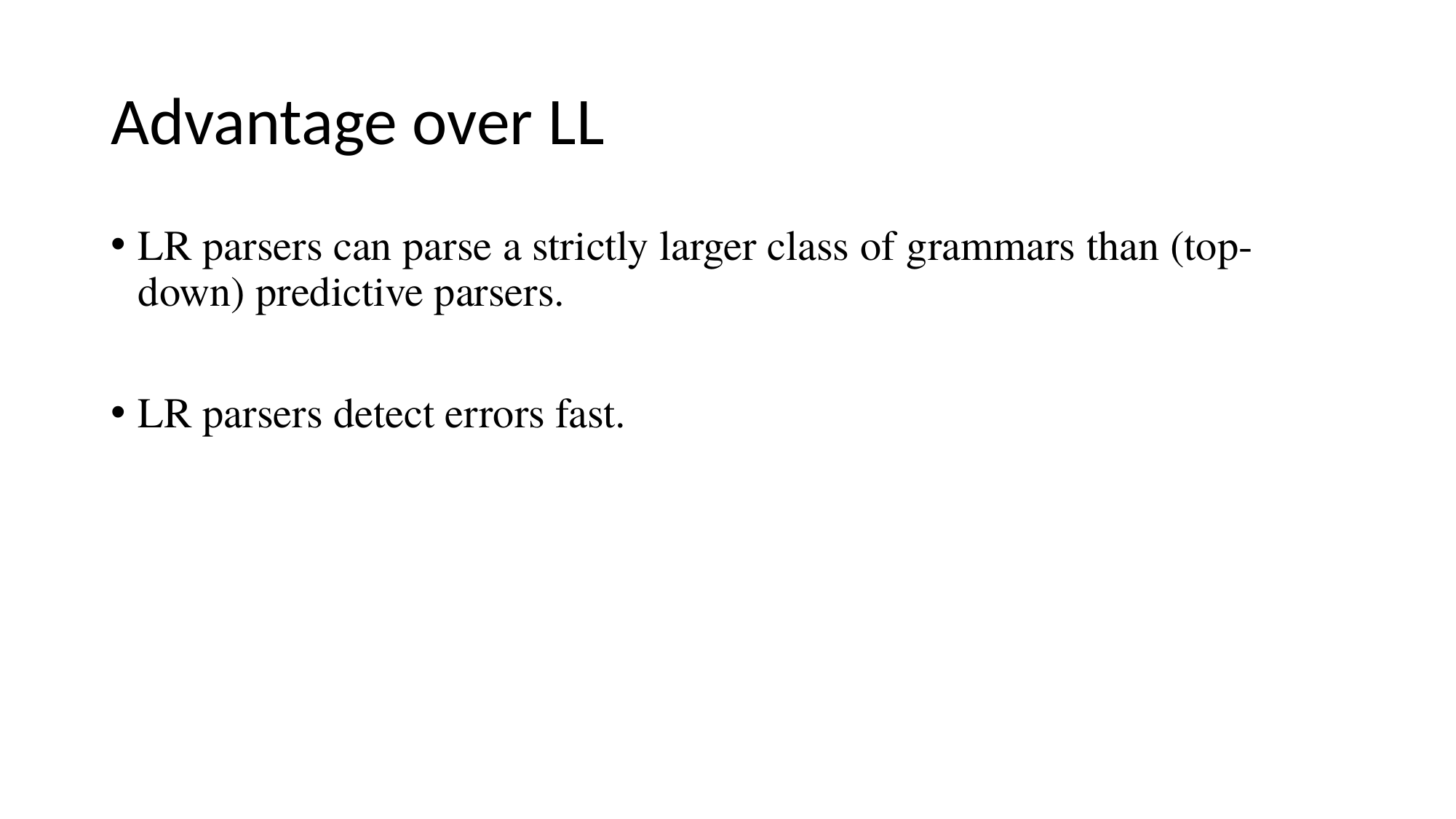

# Advantage over LL
LR parsers can parse a strictly larger class of grammars than (top-down) predictive parsers.

LR parsers detect errors fast.